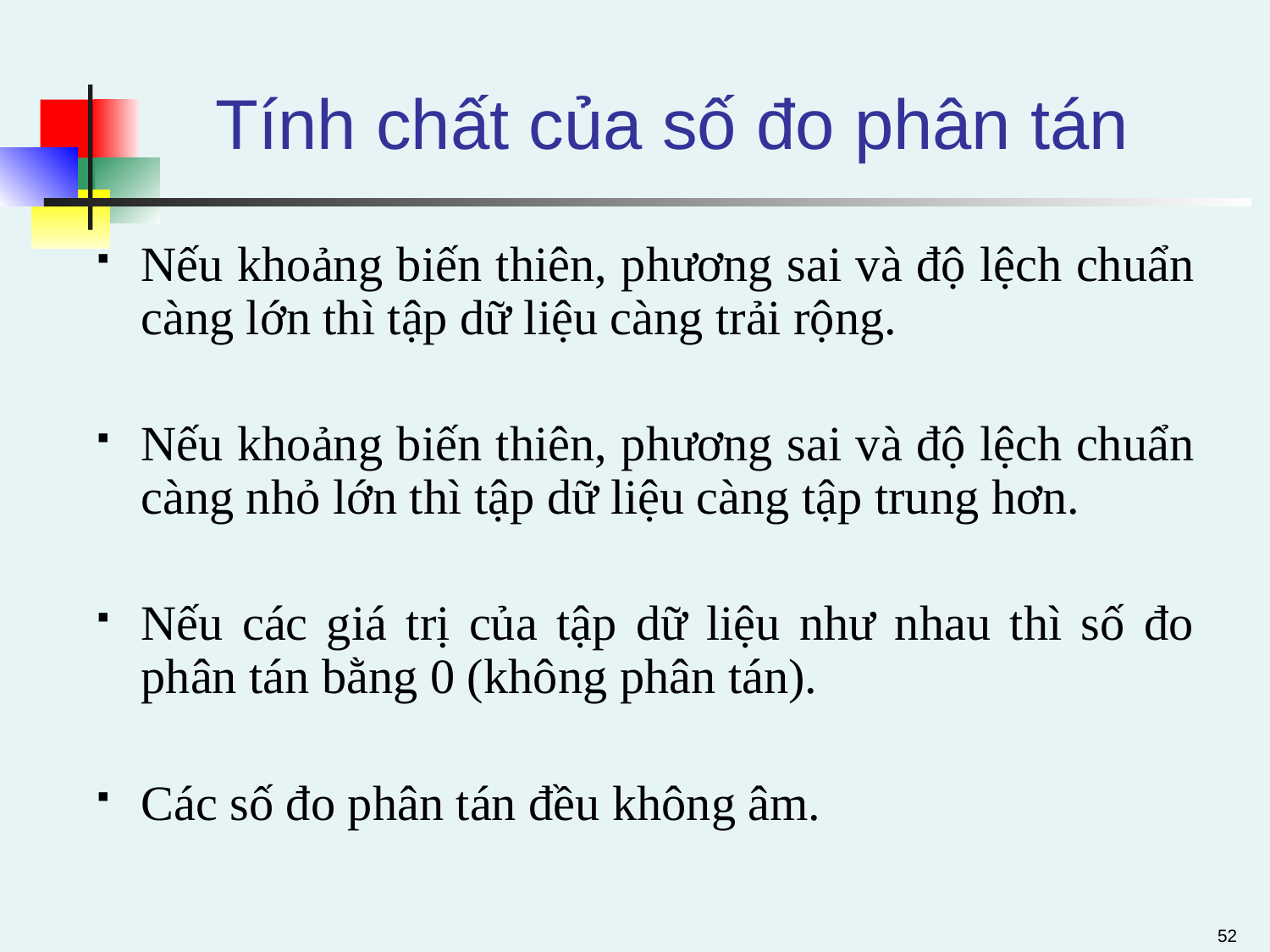

# Tính chất của số đo phân tán
Nếu khoảng biến thiên, phương sai và độ lệch chuẩn càng lớn thì tập dữ liệu càng trải rộng.

Nếu khoảng biến thiên, phương sai và độ lệch chuẩn càng nhỏ lớn thì tập dữ liệu càng tập trung hơn.

Nếu các giá trị của tập dữ liệu như nhau thì số đo phân tán bằng 0 (không phân tán).

Các số đo phân tán đều không âm.
52